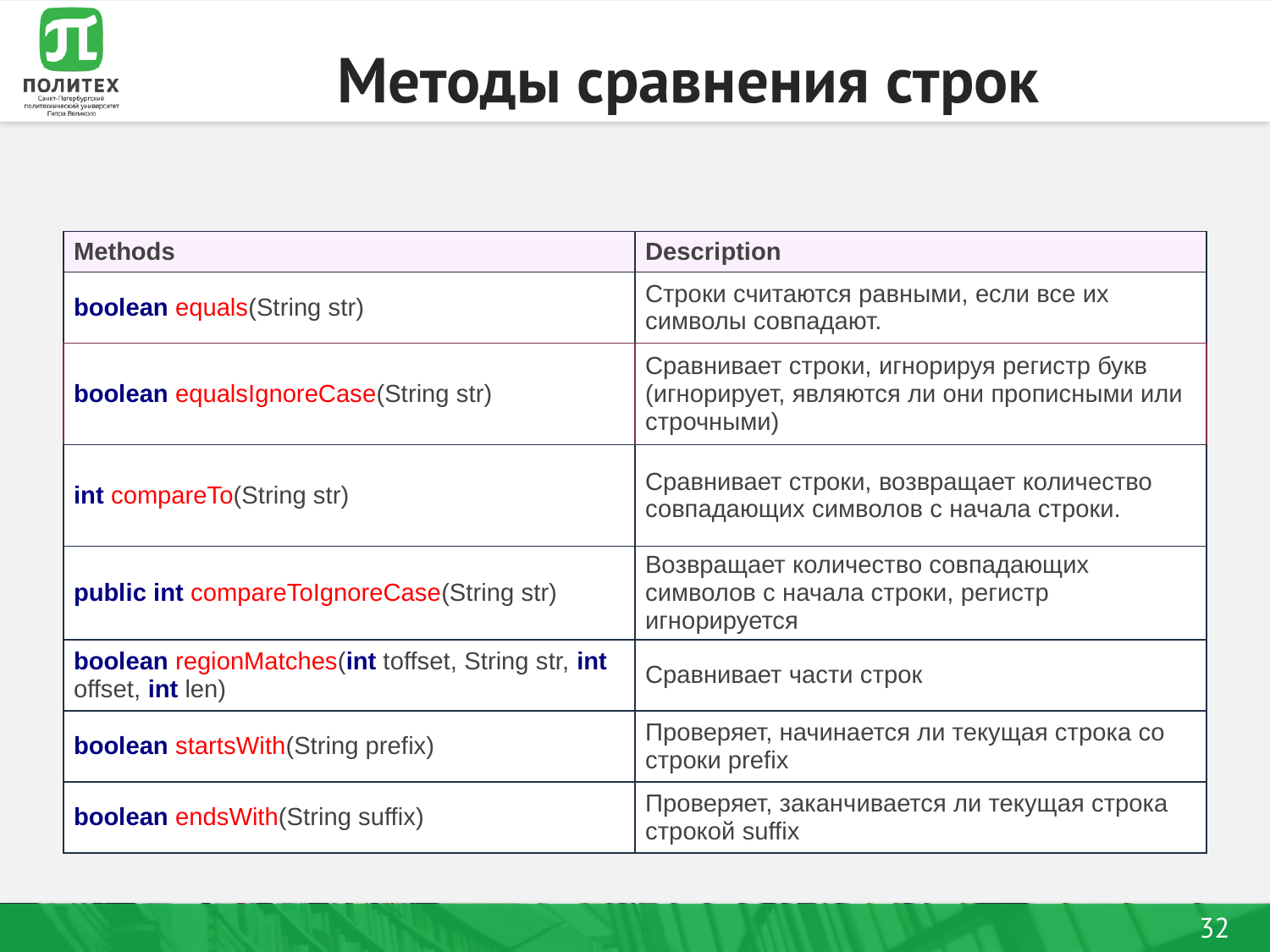

Методы сравнения cтрок
| Methods | Description |
| --- | --- |
| boolean equals(String str) | Строки считаются равными, если все их символы совпадают. |
| boolean equalsIgnoreCase(String str) | Сравнивает строки, игнорируя регистр букв (игнорирует, являются ли они прописными или строчными) |
| int compareTo(String str) | Сравнивает строки, возвращает количество совпадающих символов с начала строки. |
| public int compareToIgnoreCase(String str) | Возвращает количество совпадающих символов с начала строки, регистр игнорируется |
| boolean regionMatches(int toffset, String str, int offset, int len) | Сравнивает части строк |
| boolean startsWith(String prefix) | Проверяет, начинается ли текущая строка со строки prefix |
| boolean endsWith(String suffix) | Проверяет, заканчивается ли текущая строка строкой suffix |